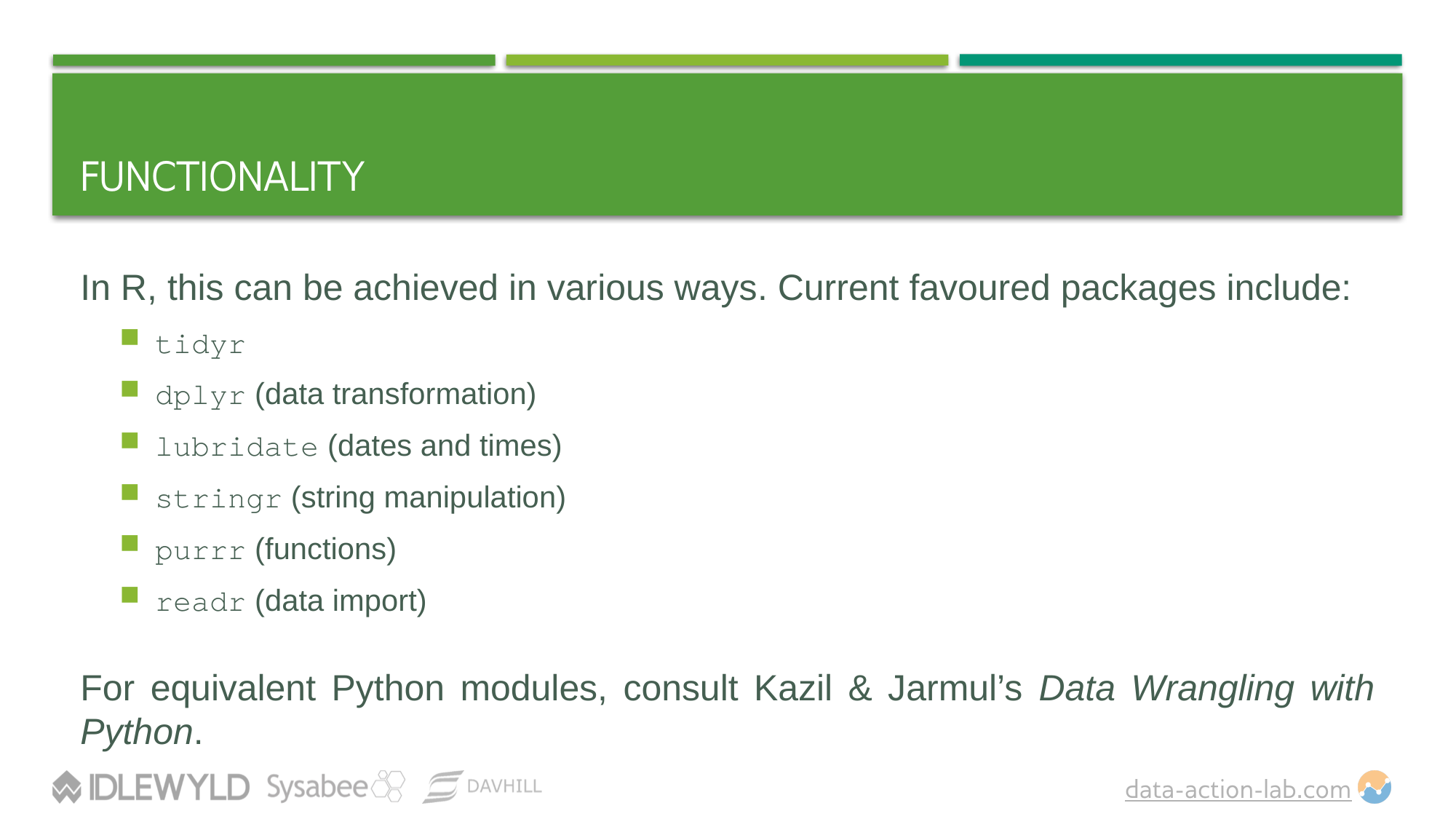

# Functionality
In R, this can be achieved in various ways. Current favoured packages include:
tidyr
dplyr (data transformation)
lubridate (dates and times)
stringr (string manipulation)
purrr (functions)
readr (data import)

For equivalent Python modules, consult Kazil & Jarmul’s Data Wrangling with Python.